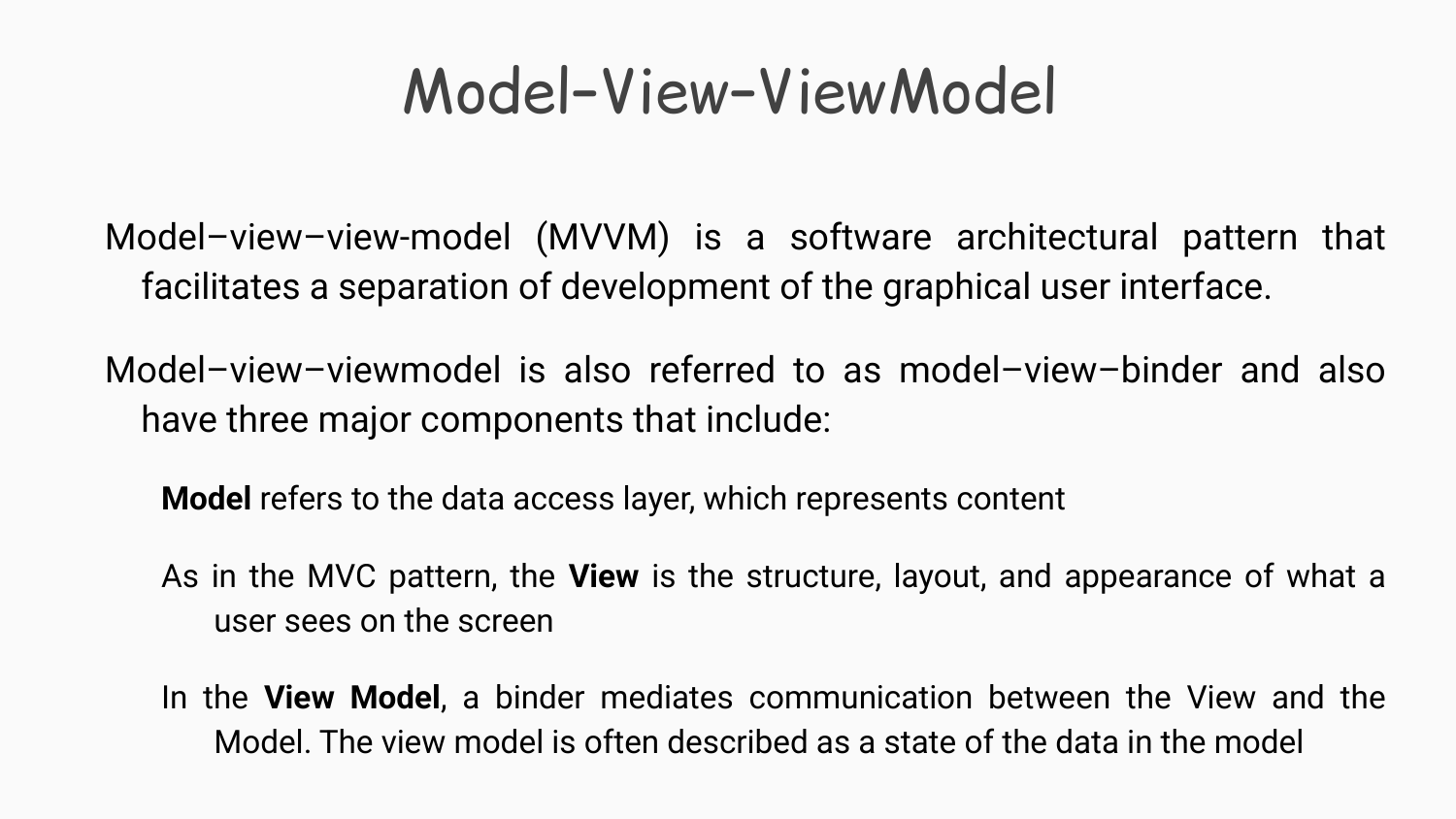

# Model–View–ViewModel
Model–view–view-model (MVVM) is a software architectural pattern that facilitates a separation of development of the graphical user interface.
Model–view–viewmodel is also referred to as model–view–binder and also have three major components that include:
Model refers to the data access layer, which represents content
As in the MVC pattern, the View is the structure, layout, and appearance of what a user sees on the screen
In the View Model, a binder mediates communication between the View and the Model. The view model is often described as a state of the data in the model